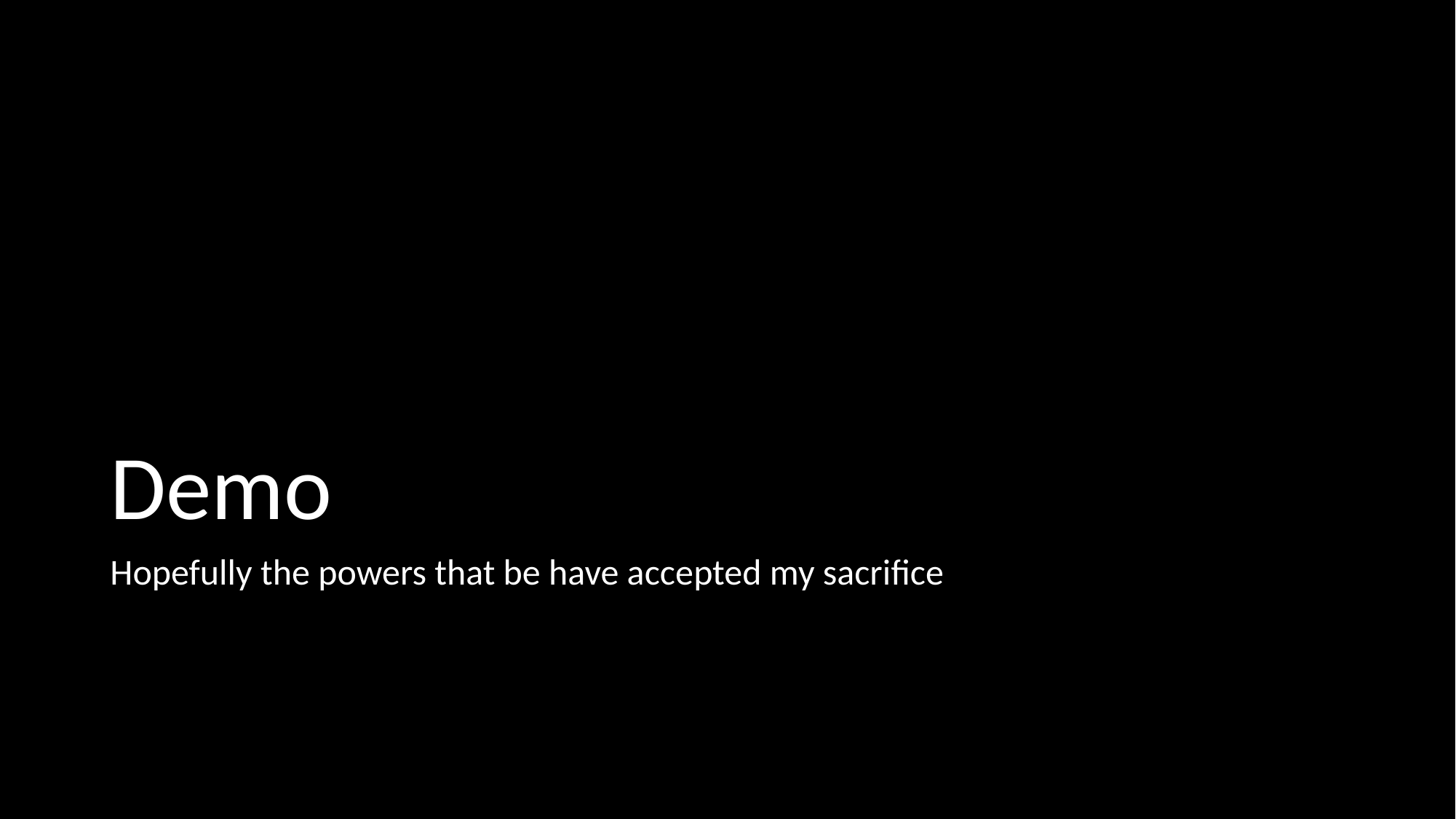

# Demo
Hopefully the powers that be have accepted my sacrifice